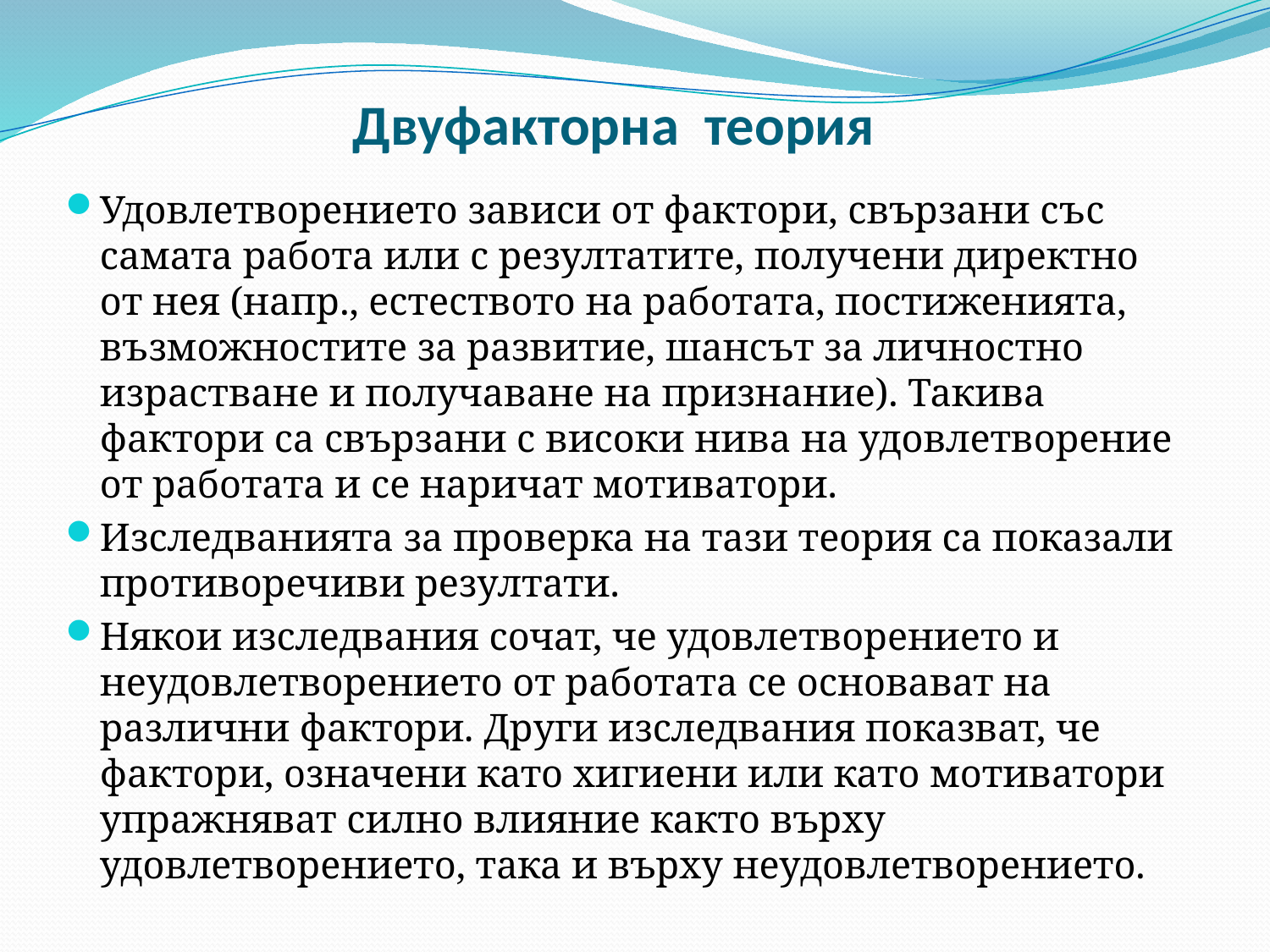

# Двуфакторна  теория
Удовлетворението зависи от фактори, свързани със самата работа или с резултатите, получени директно от нея (напр., естеството на работата, постиженията, възможностите за развитие, шансът за личностно израстване и получаване на признание). Такива фактори са свързани с високи нива на удовлетворение от работата и се наричат мотиватори.
Изследванията за проверка на тази теория са показали противоречиви резултати.
Някои изследвания сочат, че удовлетворението и неудовлетворението от работата се основават на различни фактори. Други изследвания показват, че фактори, означени като хигиени или като мотиватори упражняват силно влияние както върху удовлетворението, така и върху неудовлетворението.